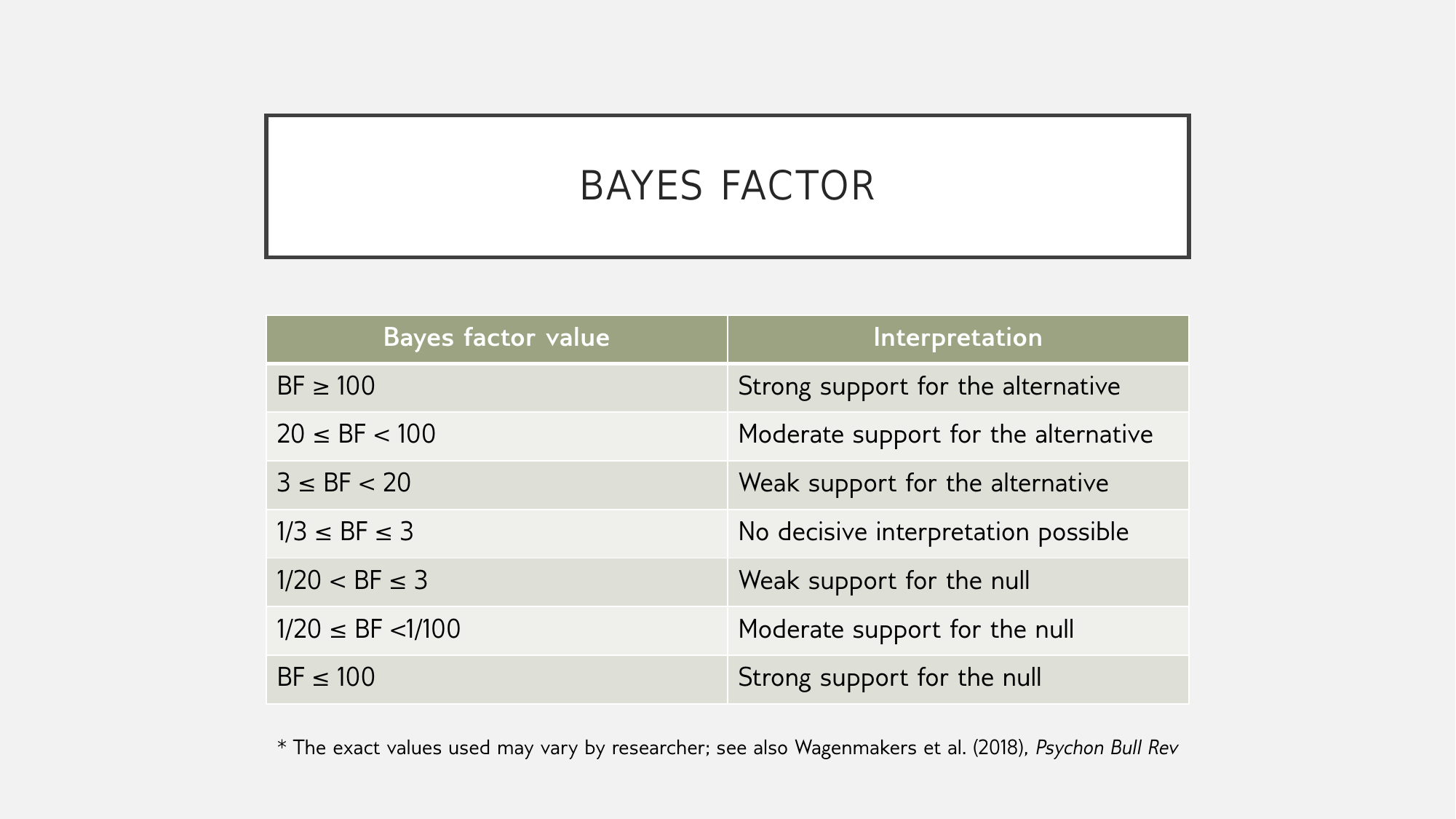

# Bayes factor
| Bayes factor value | Interpretation |
| --- | --- |
| BF ≥ 100 | Strong support for the alternative |
| 20 ≤ BF < 100 | Moderate support for the alternative |
| 3 ≤ BF < 20 | Weak support for the alternative |
| 1/3 ≤ BF ≤ 3 | No decisive interpretation possible |
| 1/20 < BF ≤ 3 | Weak support for the null |
| 1/20 ≤ BF <1/100 | Moderate support for the null |
| BF ≤ 100 | Strong support for the null |
* The exact values used may vary by researcher; see also Wagenmakers et al. (2018), Psychon Bull Rev